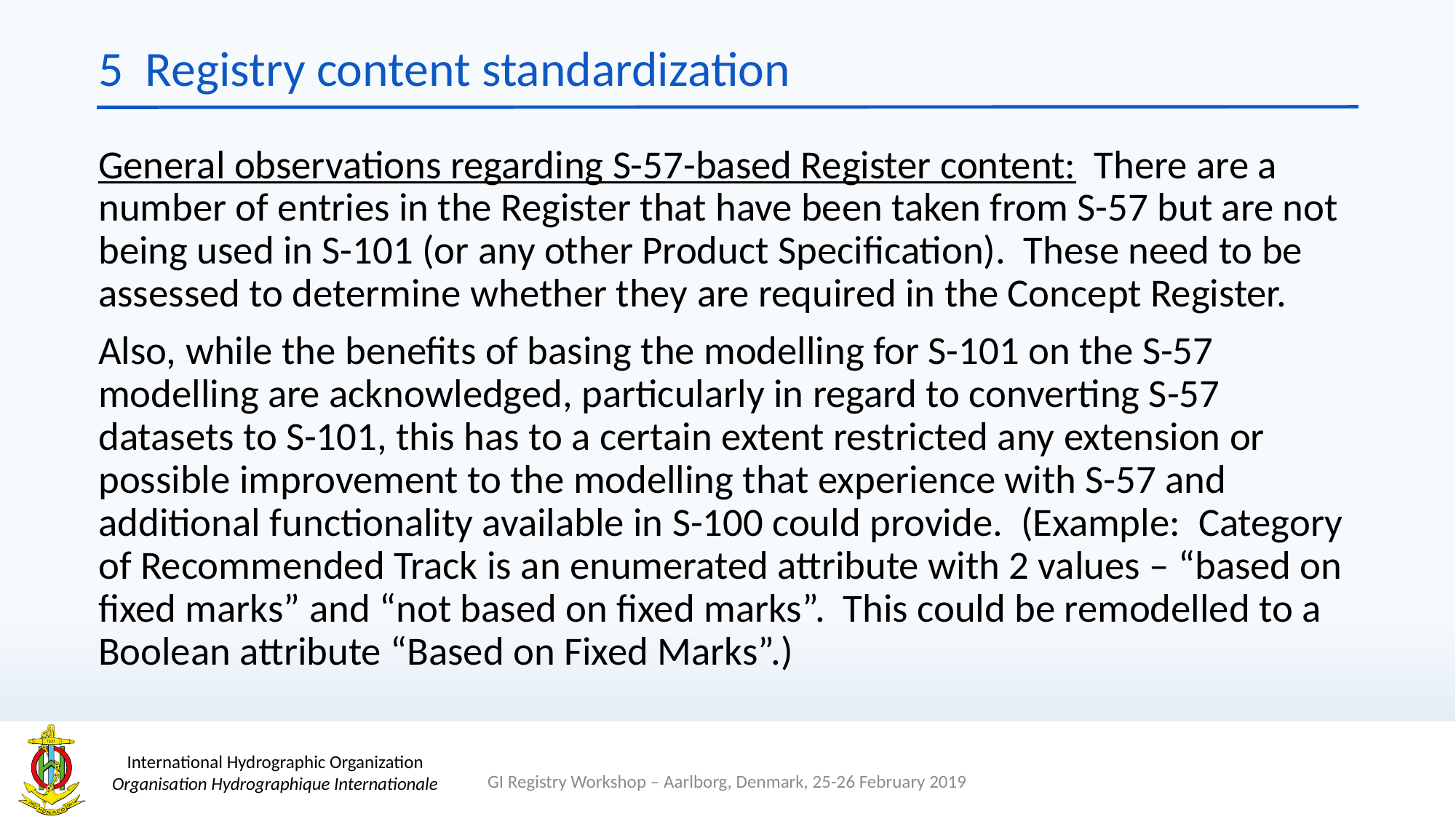

# 5  Registry content standardization
General observations regarding S-57-based Register content:  There are a number of entries in the Register that have been taken from S-57 but are not being used in S-101 (or any other Product Specification).  These need to be assessed to determine whether they are required in the Concept Register.
Also, while the benefits of basing the modelling for S-101 on the S-57 modelling are acknowledged, particularly in regard to converting S-57 datasets to S-101, this has to a certain extent restricted any extension or possible improvement to the modelling that experience with S-57 and additional functionality available in S-100 could provide.  (Example:  Category of Recommended Track is an enumerated attribute with 2 values – “based on fixed marks” and “not based on fixed marks”.  This could be remodelled to a Boolean attribute “Based on Fixed Marks”.)

GI Registry Workshop – Aarlborg, Denmark, 25-26 February 2019